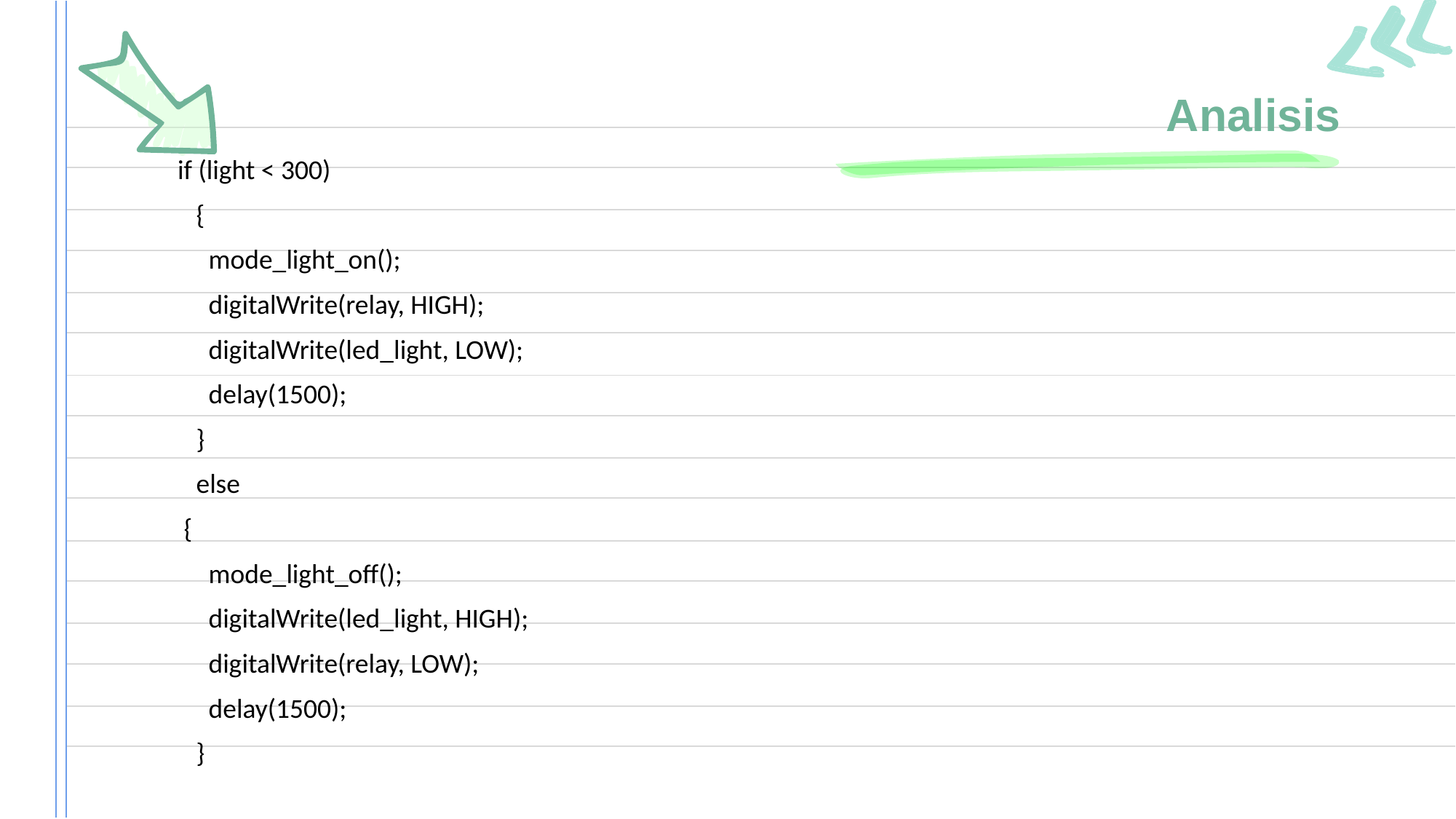

# Analisis
 if (light < 300)
    {
      mode_light_on();
      digitalWrite(relay, HIGH);
      digitalWrite(led_light, LOW);
      delay(1500);
    }
    else
  {
      mode_light_off();
      digitalWrite(led_light, HIGH);
      digitalWrite(relay, LOW);
      delay(1500);
    }